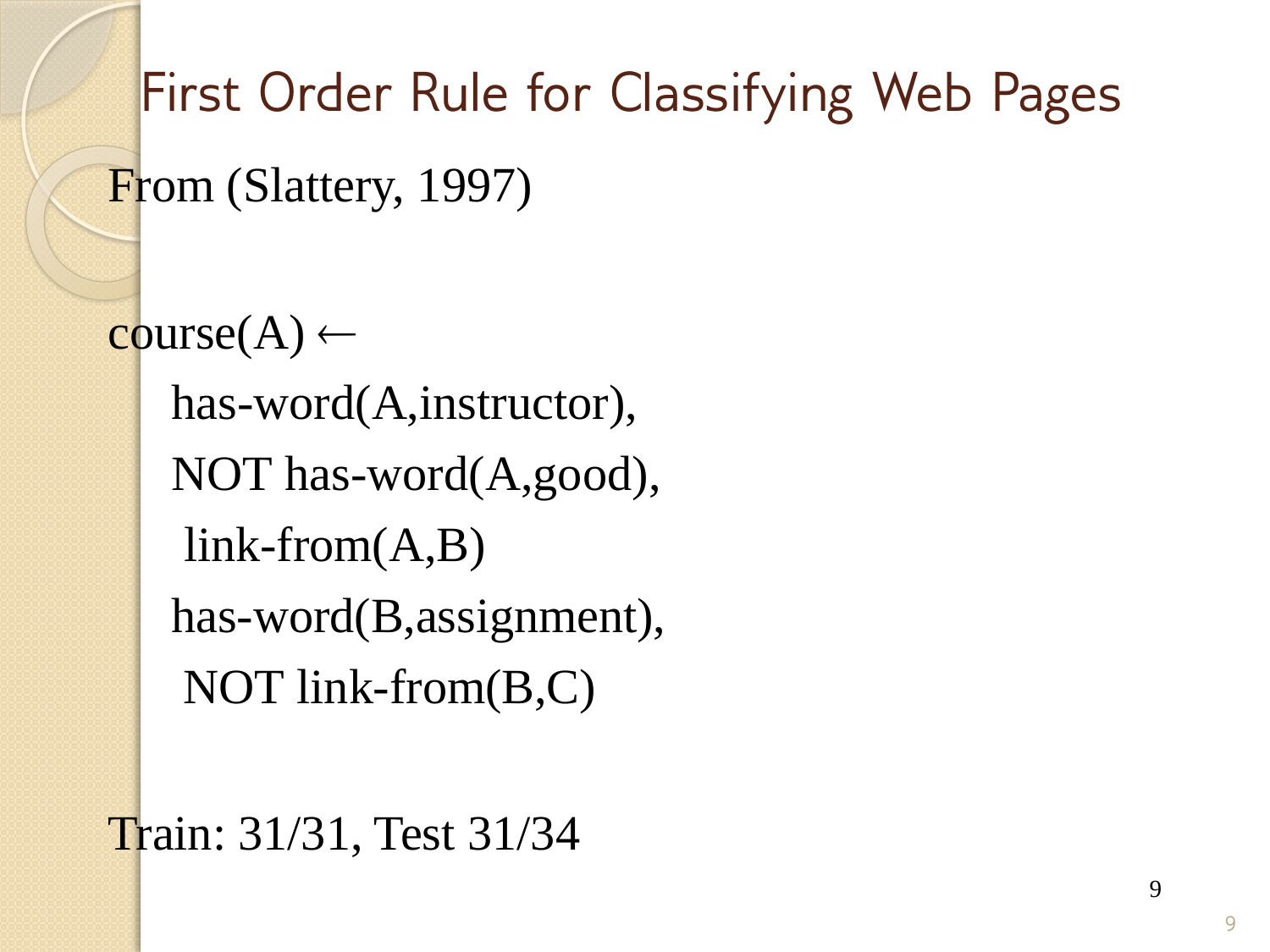

# First Order Rule for Classifying Web Pages
From (Slattery, 1997)

course(A) ←
has-word(A,instructor),
NOT has-word(A,good),  link-from(A,B)
has-word(B,assignment),  NOT link-from(B,C)

Train: 31/31, Test 31/34
9
9